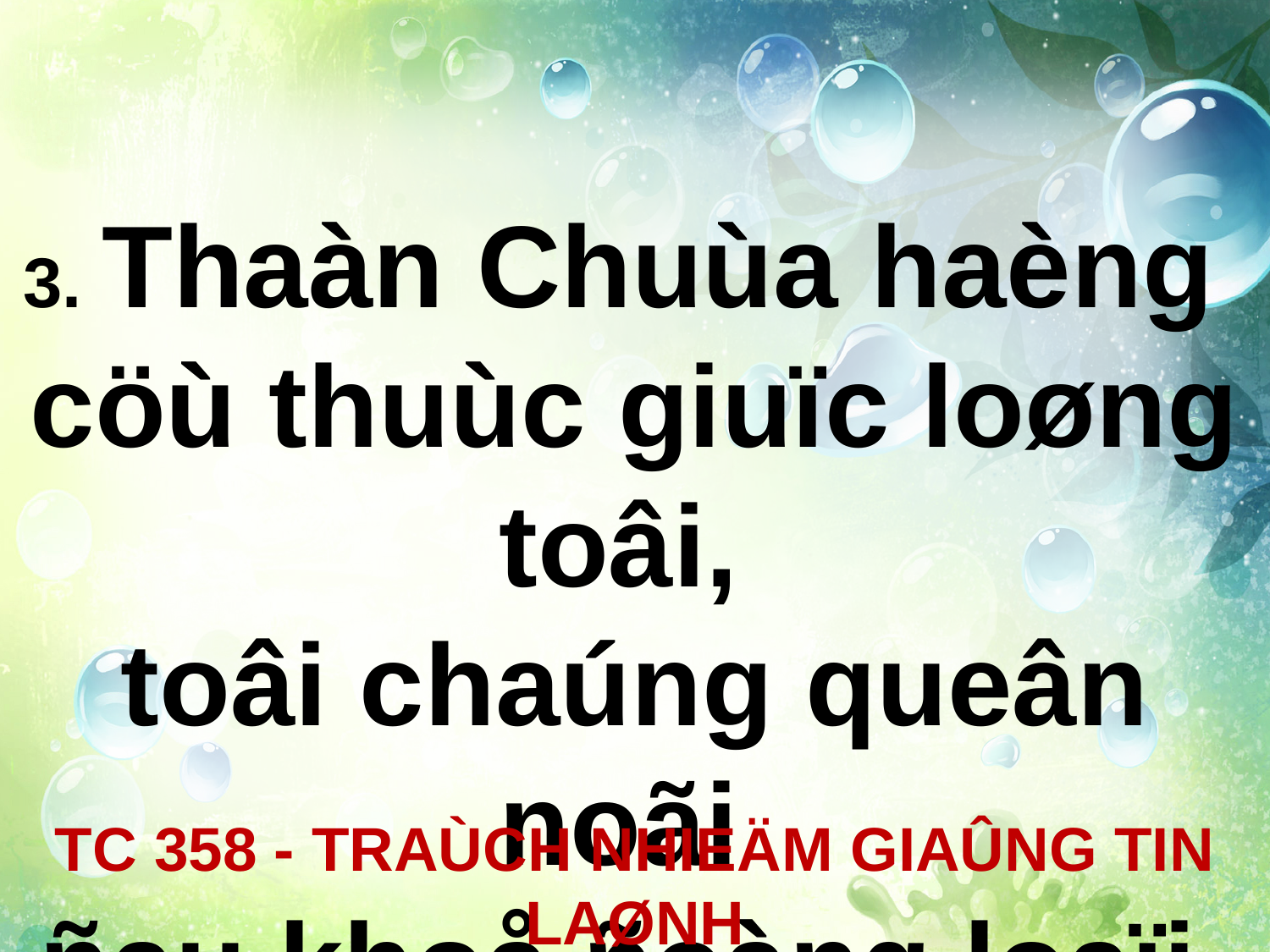

3. Thaàn Chuùa haèng
cöù thuùc giuïc loøng toâi,
toâi chaúng queân noãi
ñau khoå ñoàng loaïi.
TC 358 - TRAÙCH NHIEÄM GIAÛNG TIN LAØNH